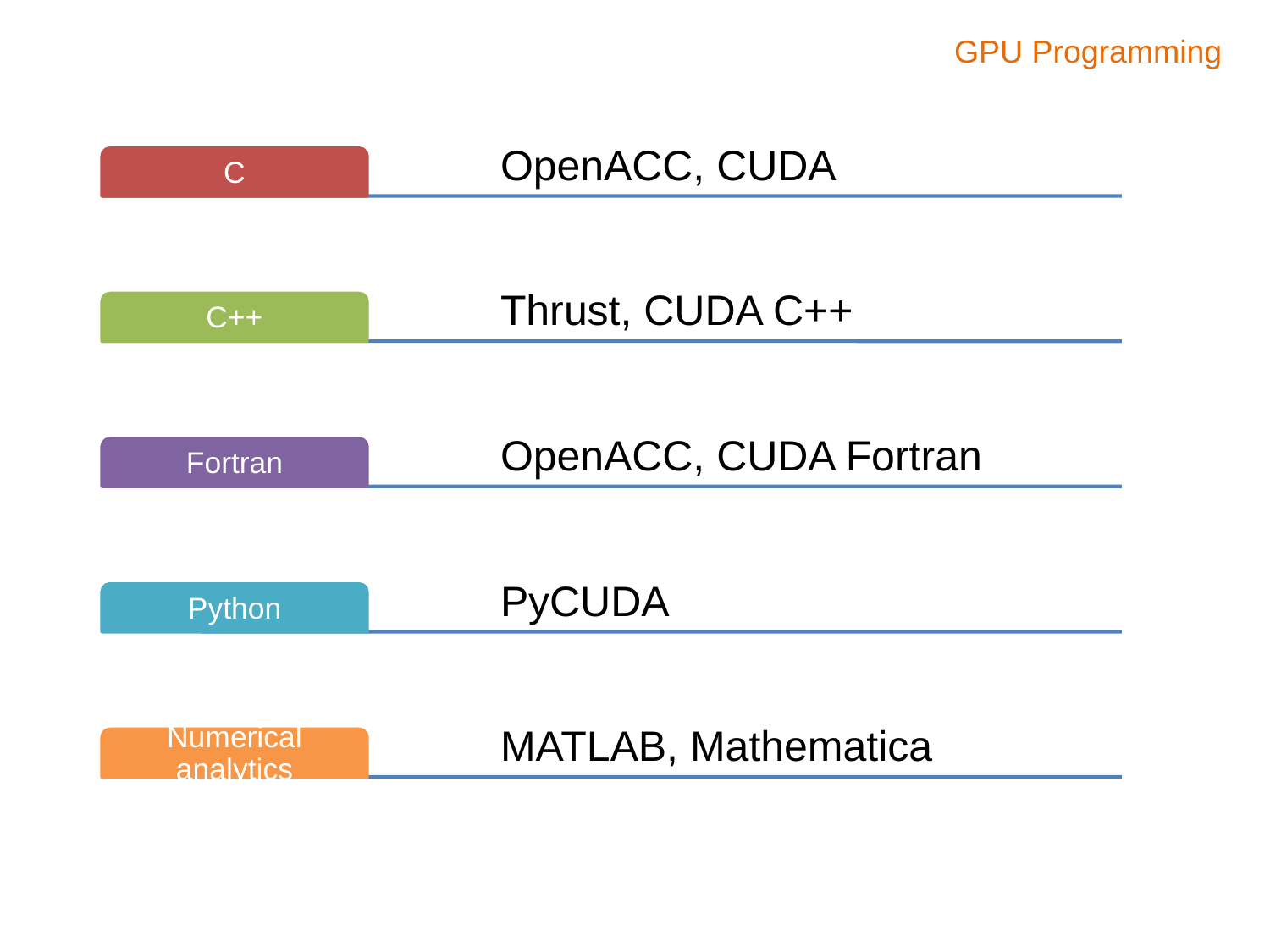

GPU Programming
	OpenACC, CUDA
C

	Thrust, CUDA C++
C++

	OpenACC, CUDA Fortran
Fortran

	PyCUDA
Python

	MATLAB, Mathematica
Numerical analytics